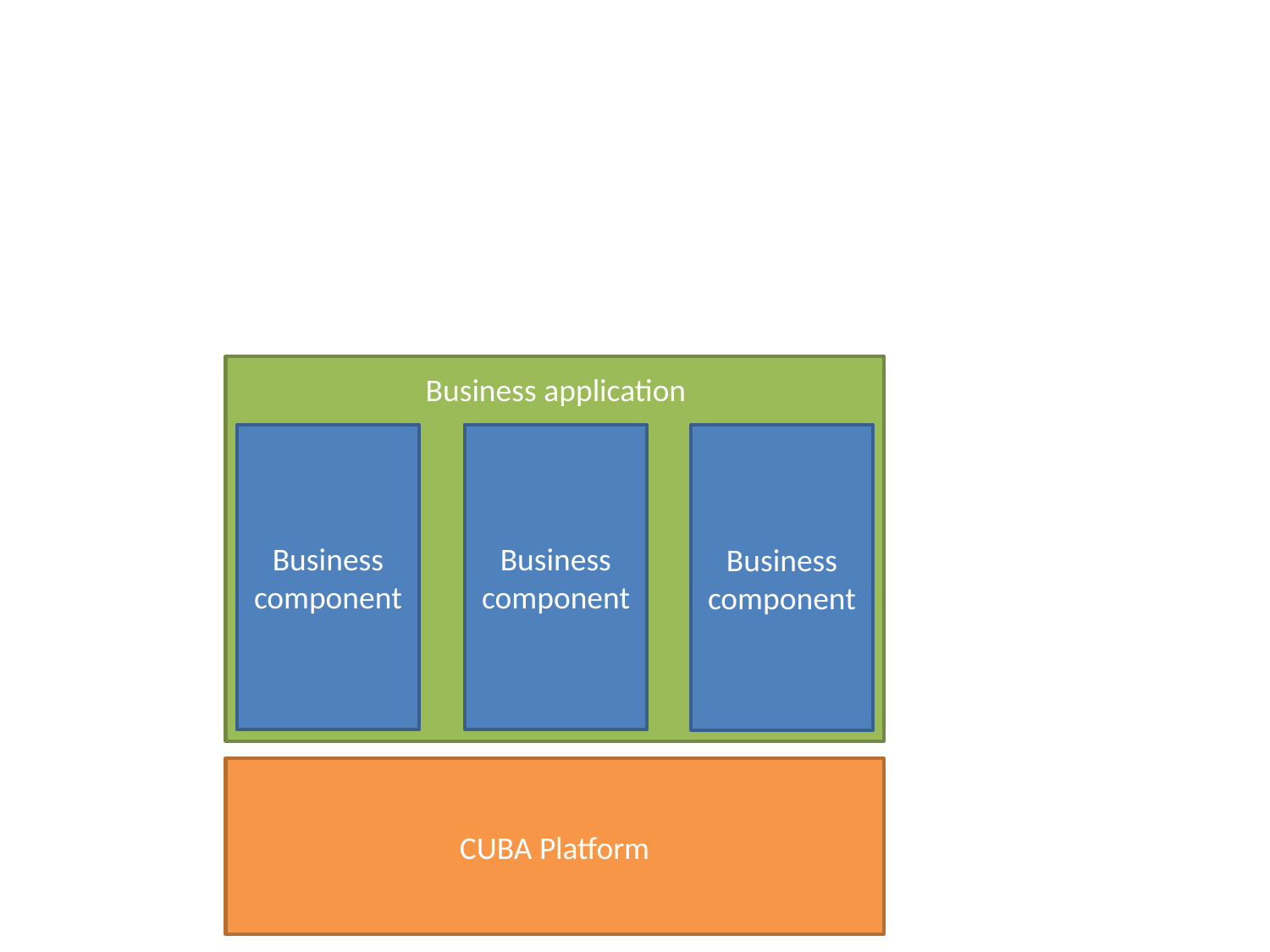

Business application
Business component
Business component
Business component
CUBA Platform